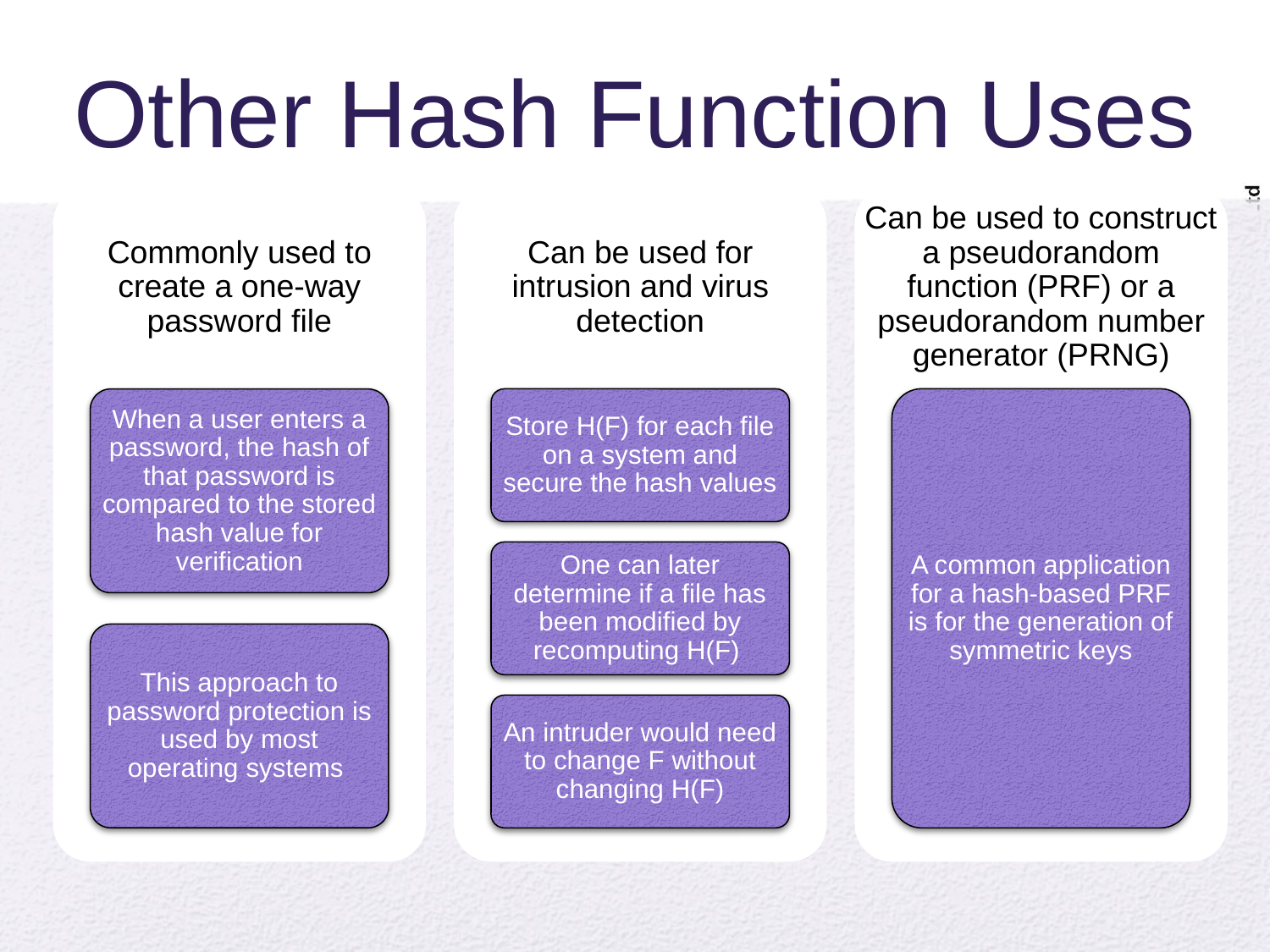

# Other Hash Function Uses

Commonly used to create a one-way password file

Can be used for intrusion and virus detection

Can be used to construct a pseudorandom function (PRF) or a pseudorandom number generator (PRNG)

Store H(F) for each file on a system and secure the hash values
When a user enters a password, the hash of that password is compared to the stored hash value for verification
A common application for a hash-based PRF is for the generation of symmetric keys

One can later determine if a file has been modified by recomputing H(F)

This approach to password protection is used by most operating systems

An intruder would need to change F without changing H(F)